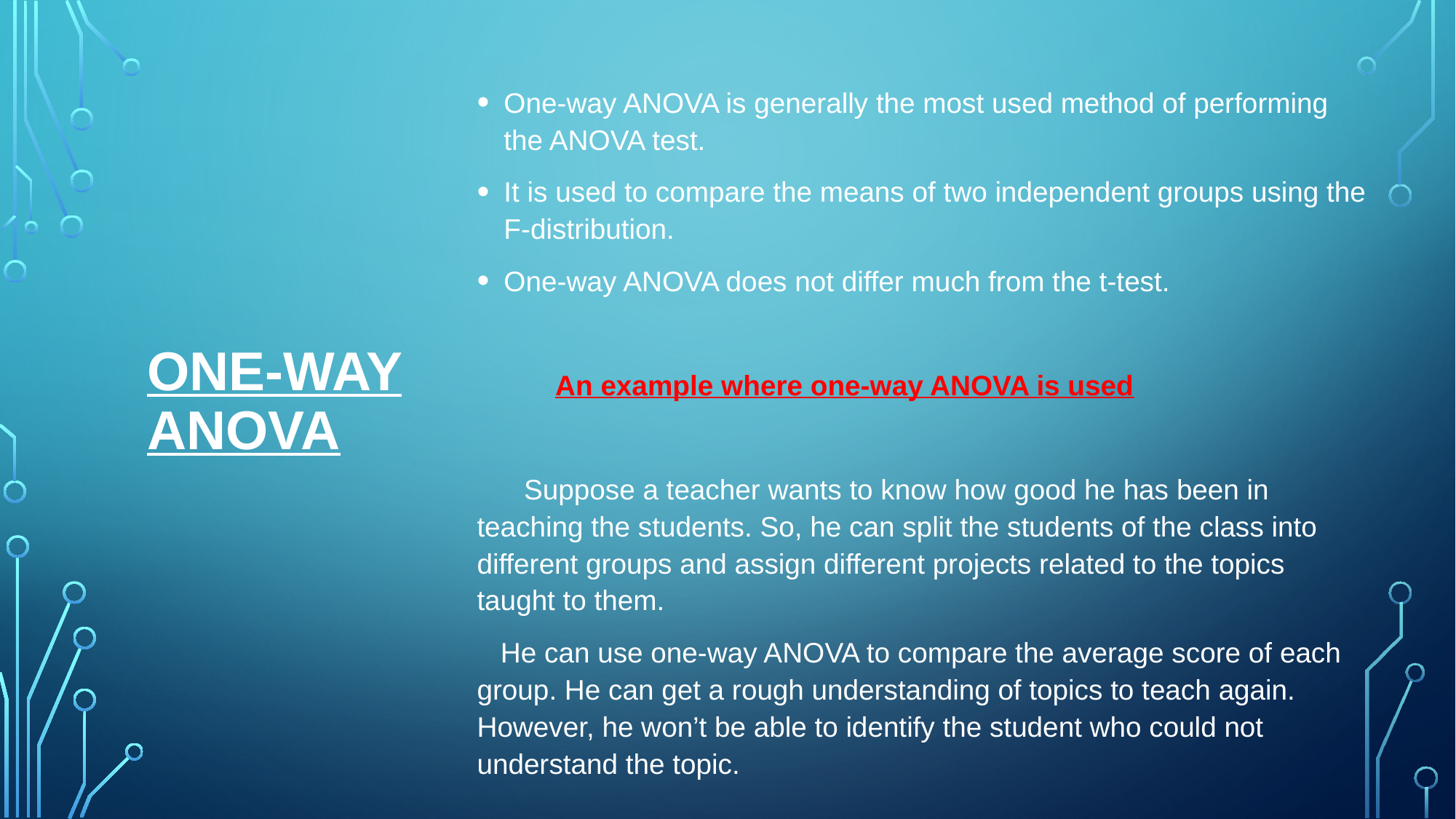

# One-way anova
One-way ANOVA is generally the most used method of performing the ANOVA test.
It is used to compare the means of two independent groups using the F-distribution.
One-way ANOVA does not differ much from the t-test.

          An example where one-way ANOVA is used

      Suppose a teacher wants to know how good he has been in teaching the students. So, he can split the students of the class into different groups and assign different projects related to the topics taught to them.
   He can use one-way ANOVA to compare the average score of each group. He can get a rough understanding of topics to teach again. However, he won’t be able to identify the student who could not understand the topic.